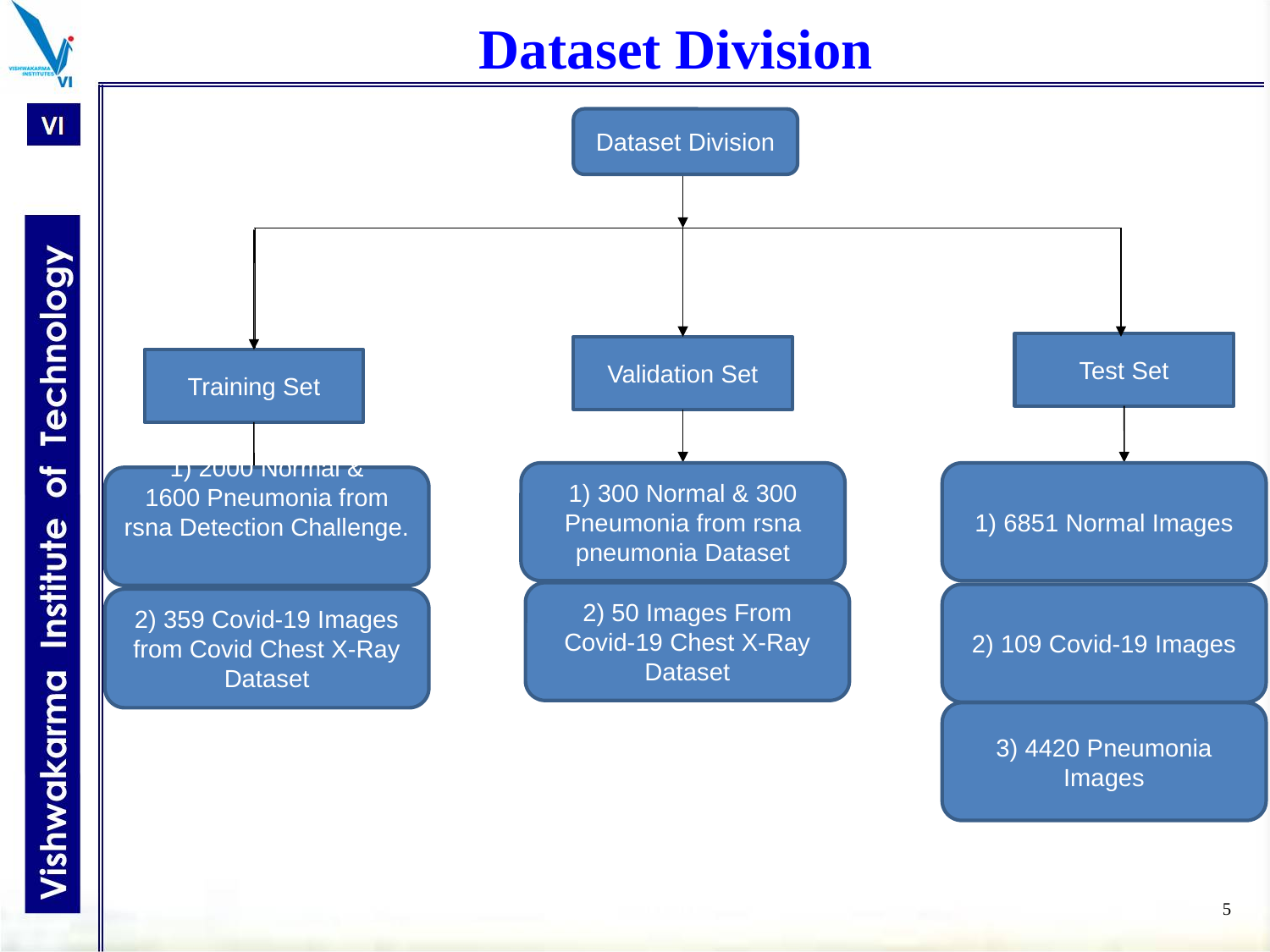

# Dataset Division

Dataset Division
Test Set
Validation Set
Training Set
1) 300 Normal & 300 Pneumonia from rsna pneumonia Dataset
1) 6851 Normal Images
1) 2000 Normal &
1600 Pneumonia from rsna Detection Challenge.

2) 50 Images From Covid-19 Chest X-Ray Dataset
2) 109 Covid-19 Images
2) 359 Covid-19 Images from Covid Chest X-Ray Dataset
3) 4420 Pneumonia Images
5